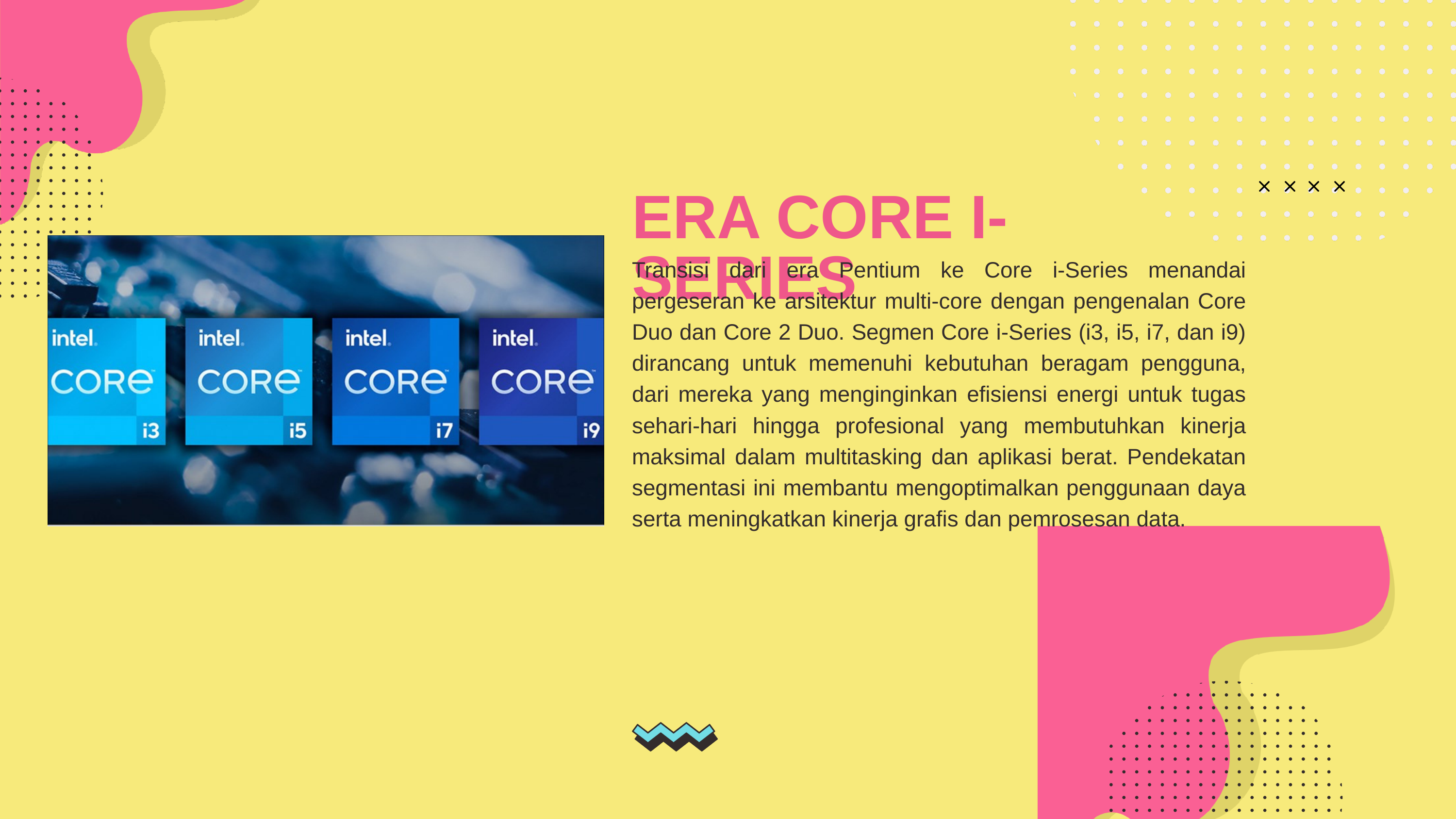

ERA CORE I-SERIES

Transisi dari era Pentium ke Core i-Series menandai pergeseran ke arsitektur multi-core dengan pengenalan Core Duo dan Core 2 Duo. Segmen Core i-Series (i3, i5, i7, dan i9) dirancang untuk memenuhi kebutuhan beragam pengguna, dari mereka yang menginginkan efisiensi energi untuk tugas sehari-hari hingga profesional yang membutuhkan kinerja maksimal dalam multitasking dan aplikasi berat. Pendekatan segmentasi ini membantu mengoptimalkan penggunaan daya serta meningkatkan kinerja grafis dan pemrosesan data.